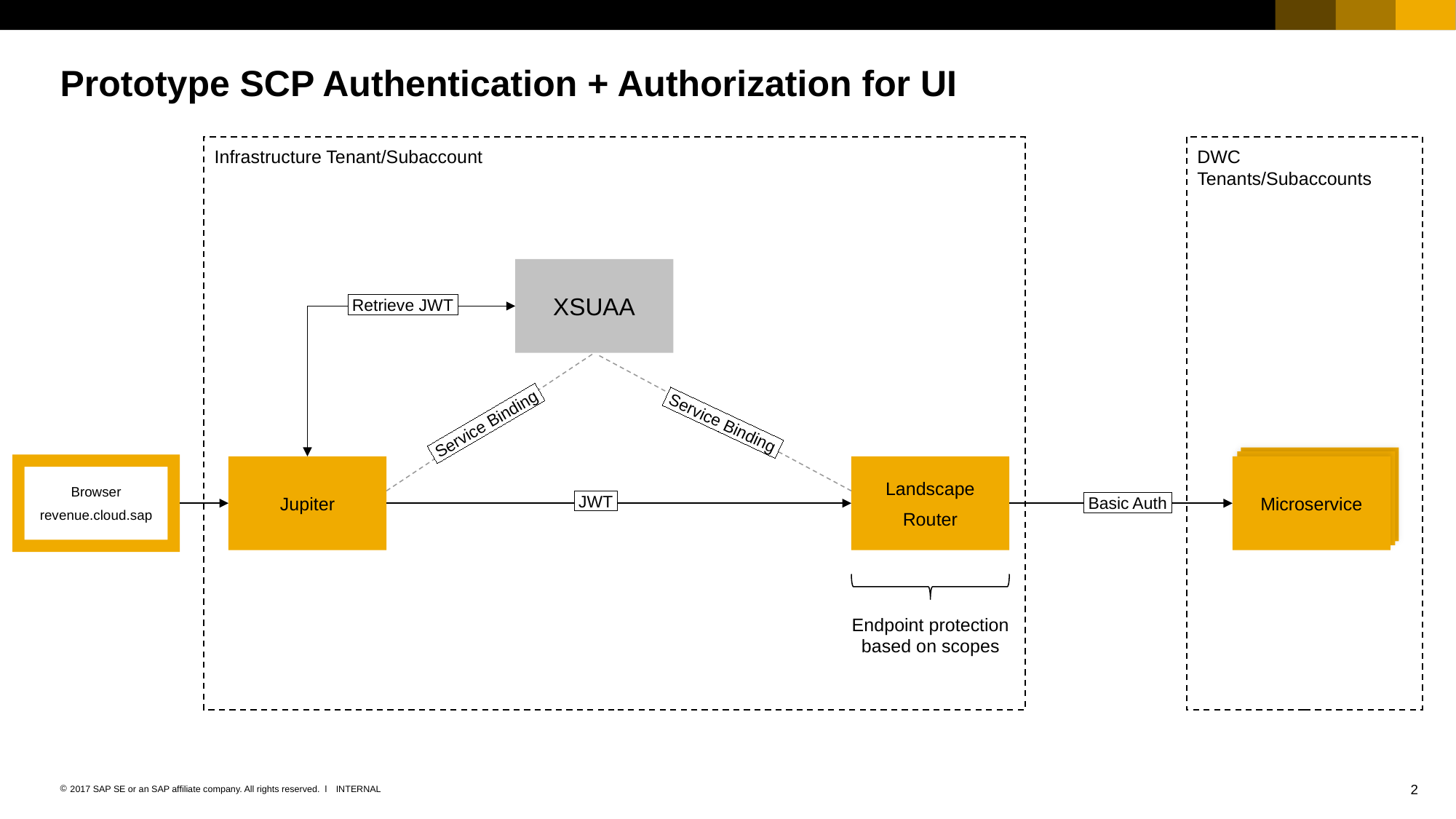

# Prototype SCP Authentication + Authorization for UI
Infrastructure Tenant/Subaccount
DWC Tenants/Subaccounts
XSUAA
Retrieve JWT
Service Binding
Service Binding

Landscape
Router
Microservice
Jupiter
JWT
Basic Auth

Endpoint protection based on scopes
Browser
revenue.cloud.sap